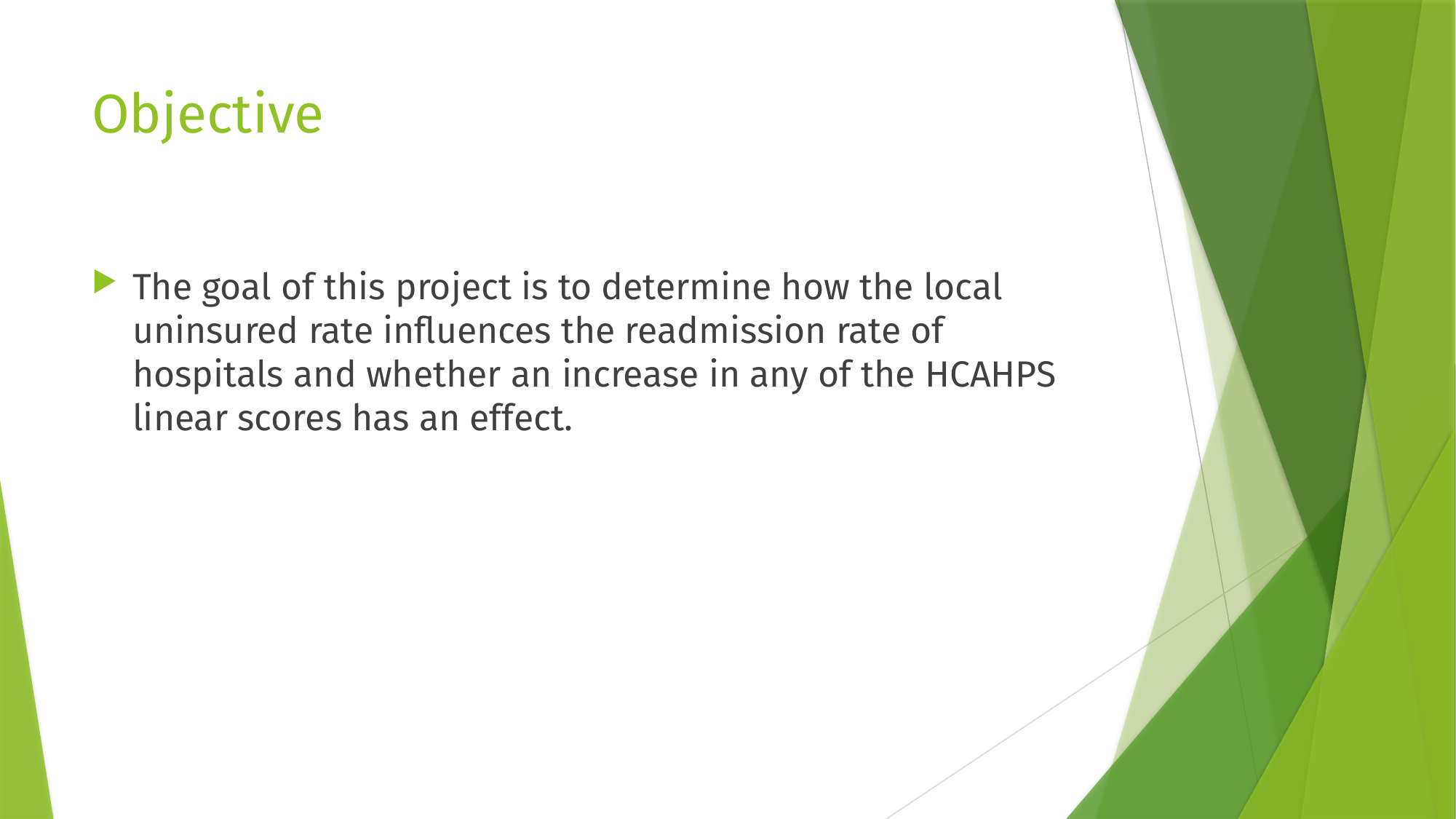

# Objective
The goal of this project is to determine how the local uninsured rate influences the readmission rate of hospitals and whether an increase in any of the HCAHPS linear scores has an effect.